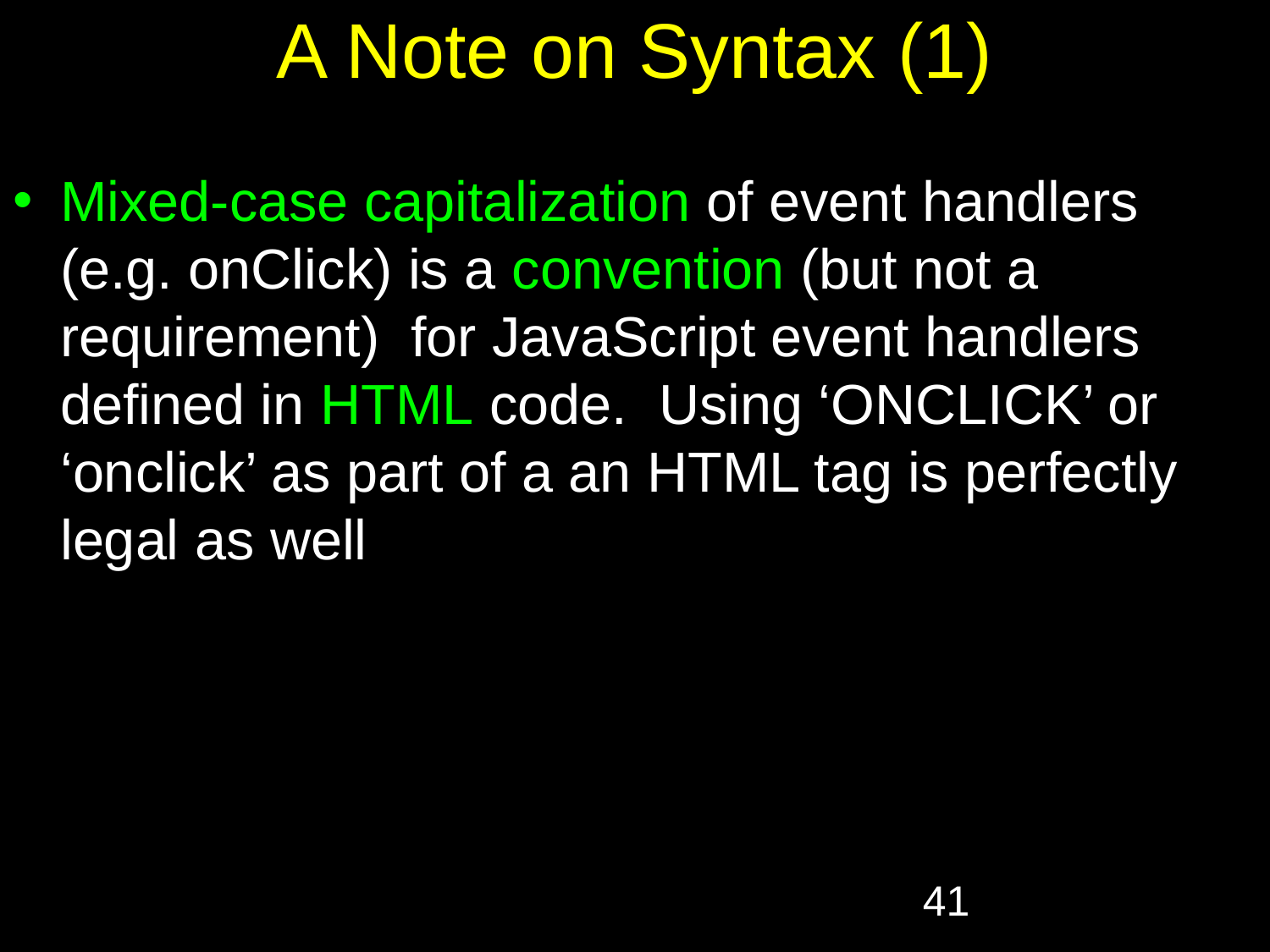

# A Note on Syntax (1)
Mixed-case capitalization of event handlers (e.g. onClick) is a convention (but not a requirement)  for JavaScript event handlers defined in HTML code.  Using ‘ONCLICK’ or ‘onclick’ as part of a an HTML tag is perfectly legal as well
41